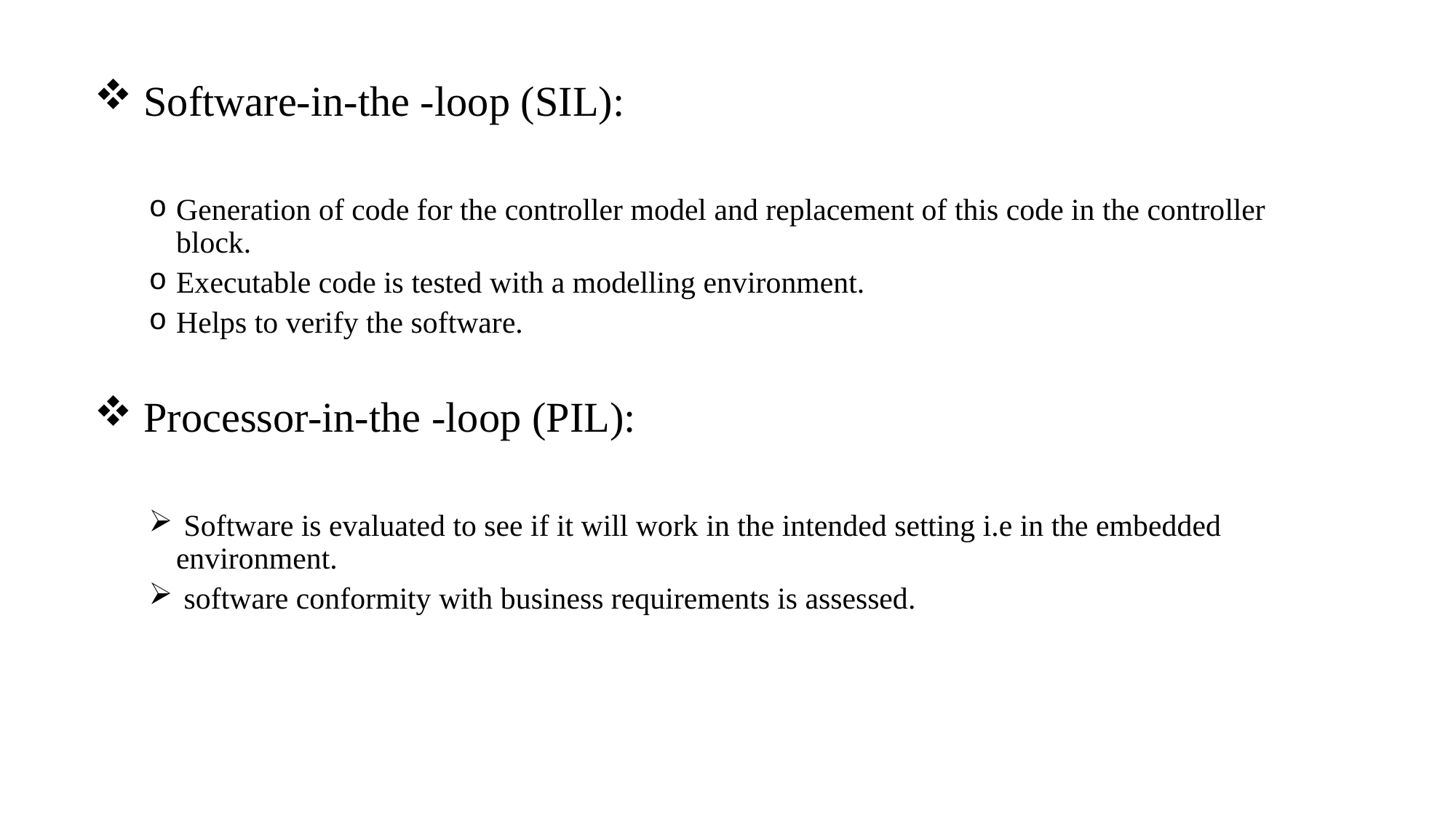

Software-in-the -loop (SIL):

Generation of code for the controller model and replacement of this code in the controller block.
Executable code is tested with a modelling environment.
Helps to verify the software.

 Processor-in-the -loop (PIL):

 Software is evaluated to see if it will work in the intended setting i.e in the embedded environment.
 software conformity with business requirements is assessed.